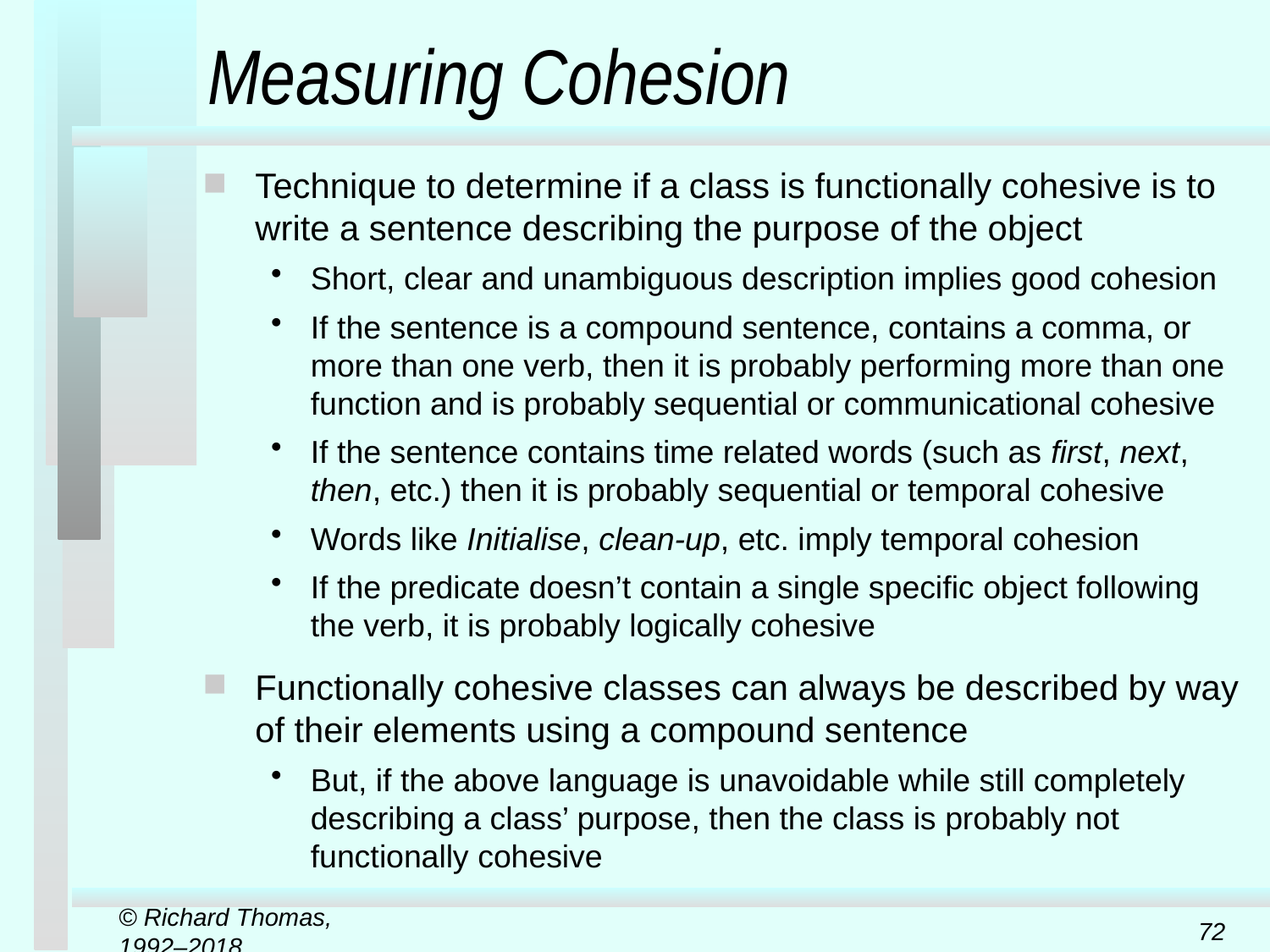

# Measuring Cohesion
Technique to determine if a class is functionally cohesive is to write a sentence describing the purpose of the object
Short, clear and unambiguous description implies good cohesion
If the sentence is a compound sentence, contains a comma, or more than one verb, then it is probably performing more than one function and is probably sequential or communicational cohesive
If the sentence contains time related words (such as first, next, then, etc.) then it is probably sequential or temporal cohesive
Words like Initialise, clean-up, etc. imply temporal cohesion
If the predicate doesn’t contain a single specific object following the verb, it is probably logically cohesive
Functionally cohesive classes can always be described by way of their elements using a compound sentence
But, if the above language is unavoidable while still completely describing a class’ purpose, then the class is probably not functionally cohesive
© Richard Thomas, 1992–2018
72